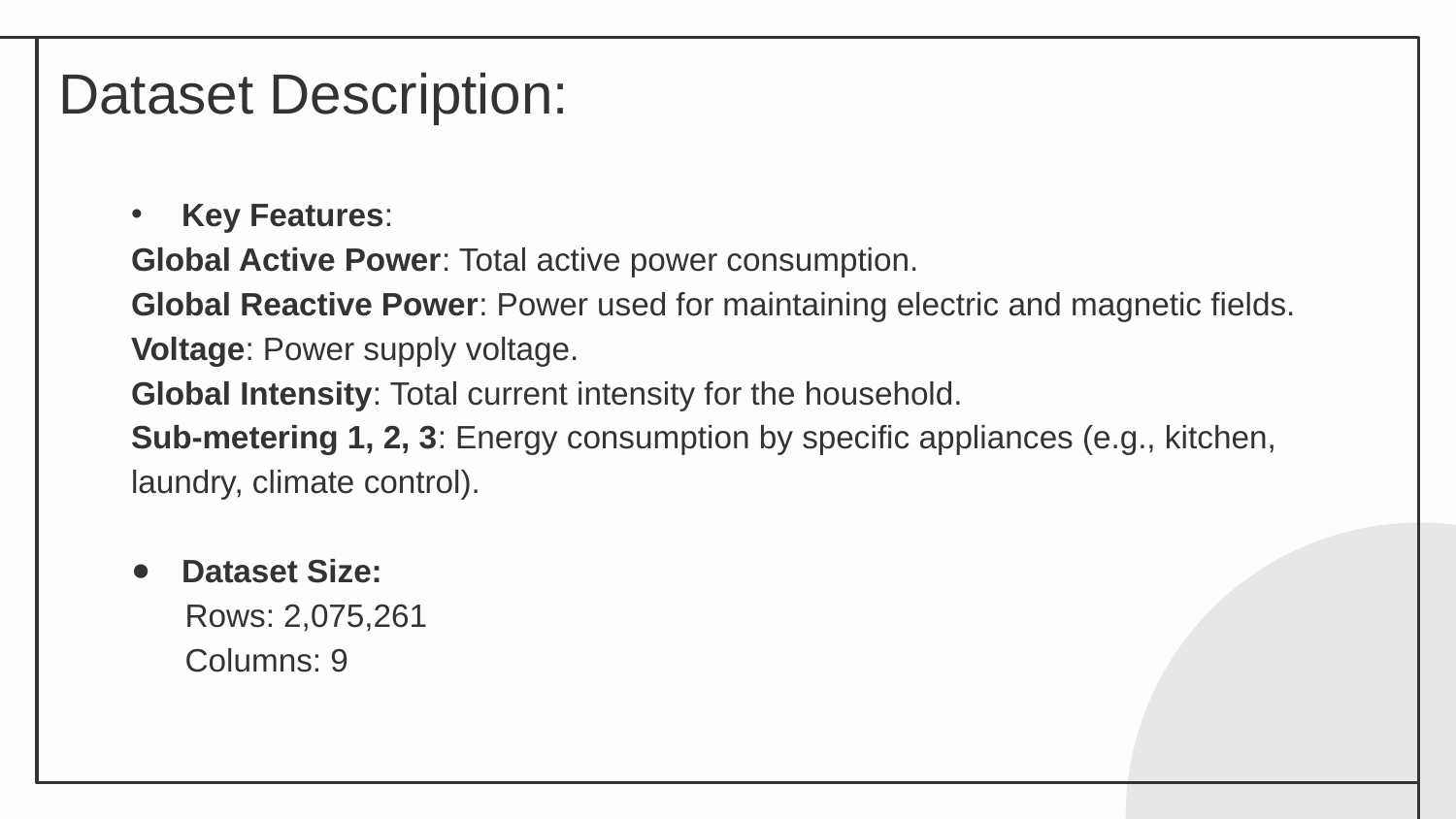

# Dataset Description:
Key Features:
Global Active Power: Total active power consumption.
Global Reactive Power: Power used for maintaining electric and magnetic fields.
Voltage: Power supply voltage.
Global Intensity: Total current intensity for the household.
Sub-metering 1, 2, 3: Energy consumption by specific appliances (e.g., kitchen, laundry, climate control).

Dataset Size:
      Rows: 2,075,261
      Columns: 9